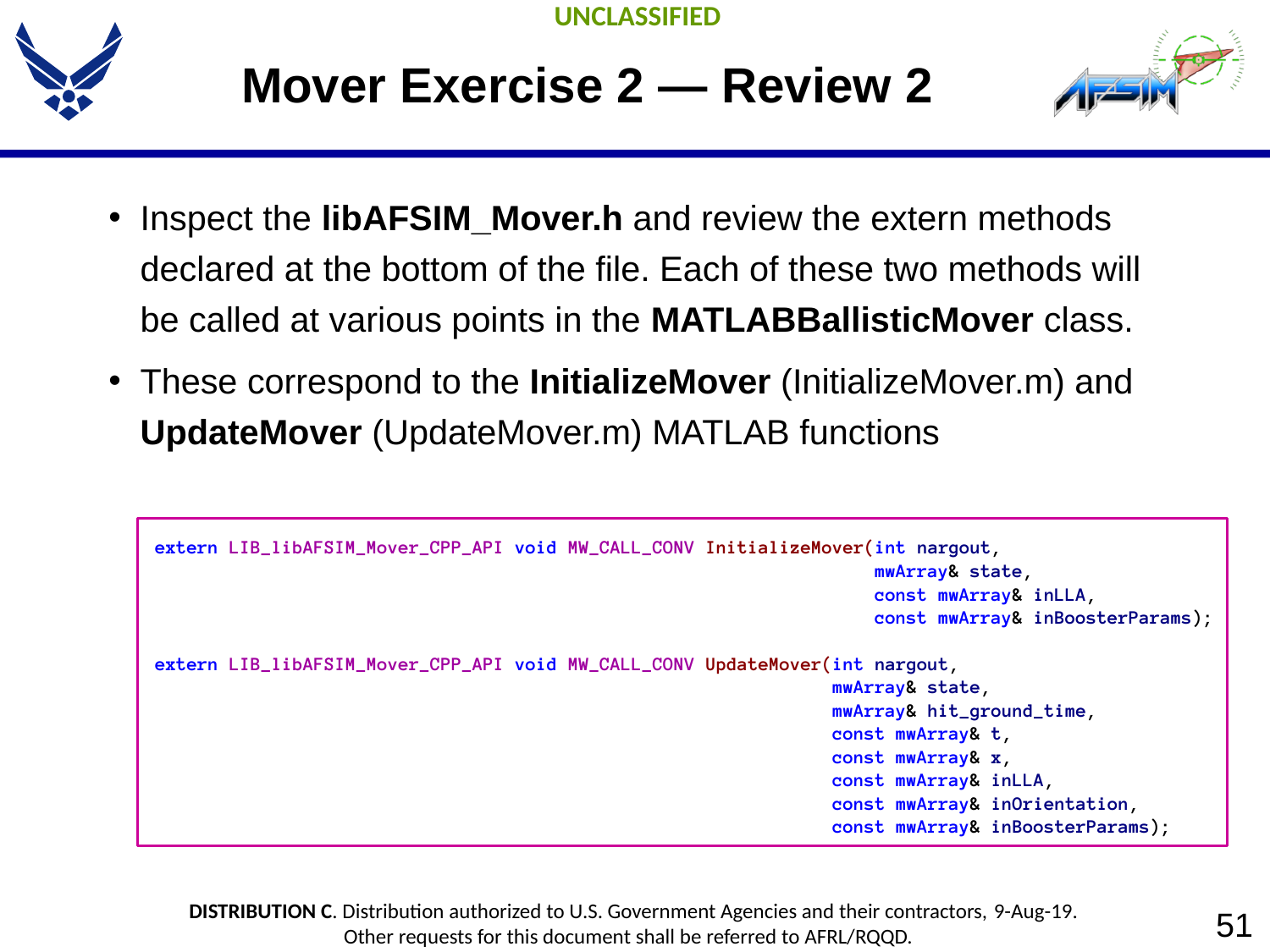

# Mover Exercise 2 — Review 2
Inspect the libAFSIM_Mover.h and review the extern methods declared at the bottom of the file. Each of these two methods will be called at various points in the MATLABBallisticMover class.
These correspond to the InitializeMover (InitializeMover.m) and UpdateMover (UpdateMover.m) MATLAB functions

extern LIB_libAFSIM_Mover_CPP_API void MW_CALL_CONV InitializeMover(int nargout,
                                                                    mwArray& state,
                                                                    const mwArray& inLLA,
                                                                    const mwArray& inBoosterParams);

extern LIB_libAFSIM_Mover_CPP_API void MW_CALL_CONV UpdateMover(int nargout,
                                                                mwArray& state,
                                                                mwArray& hit_ground_time,
                                                                const mwArray& t,
                                                                const mwArray& x,
                                                                const mwArray& inLLA,
                                                                const mwArray& inOrientation,
                                                                const mwArray& inBoosterParams);